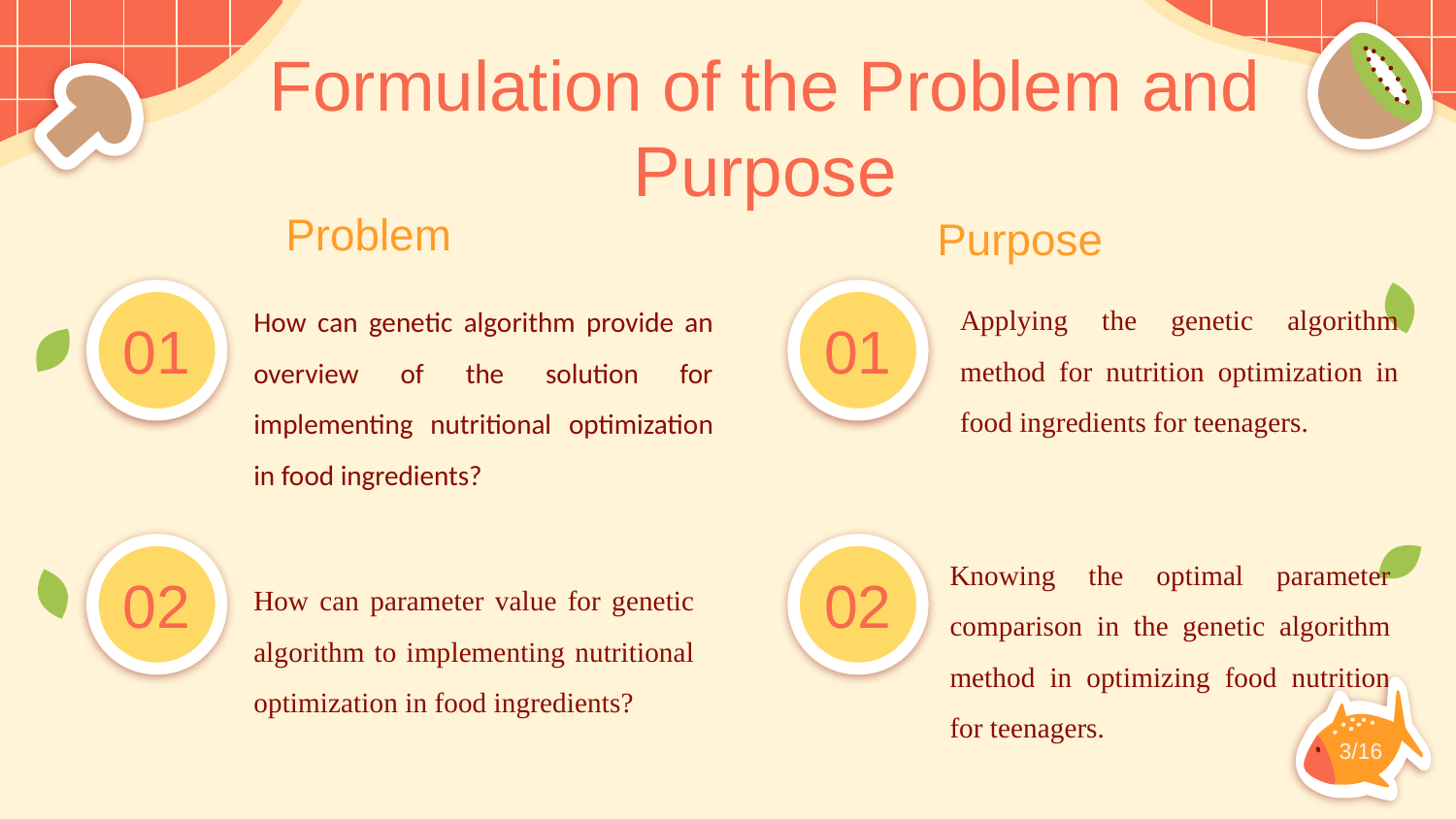

Formulation of the Problem and Purpose
# Problem
Purpose

Applying the genetic algorithm method for nutrition optimization in food ingredients for teenagers.
01
01
How can genetic algorithm provide an overview of the solution for implementing nutritional optimization in food ingredients?

02
02
Knowing the optimal parameter comparison in the genetic algorithm method in optimizing food nutrition for teenagers.
How can parameter value for genetic algorithm to implementing nutritional optimization in food ingredients?

3/16